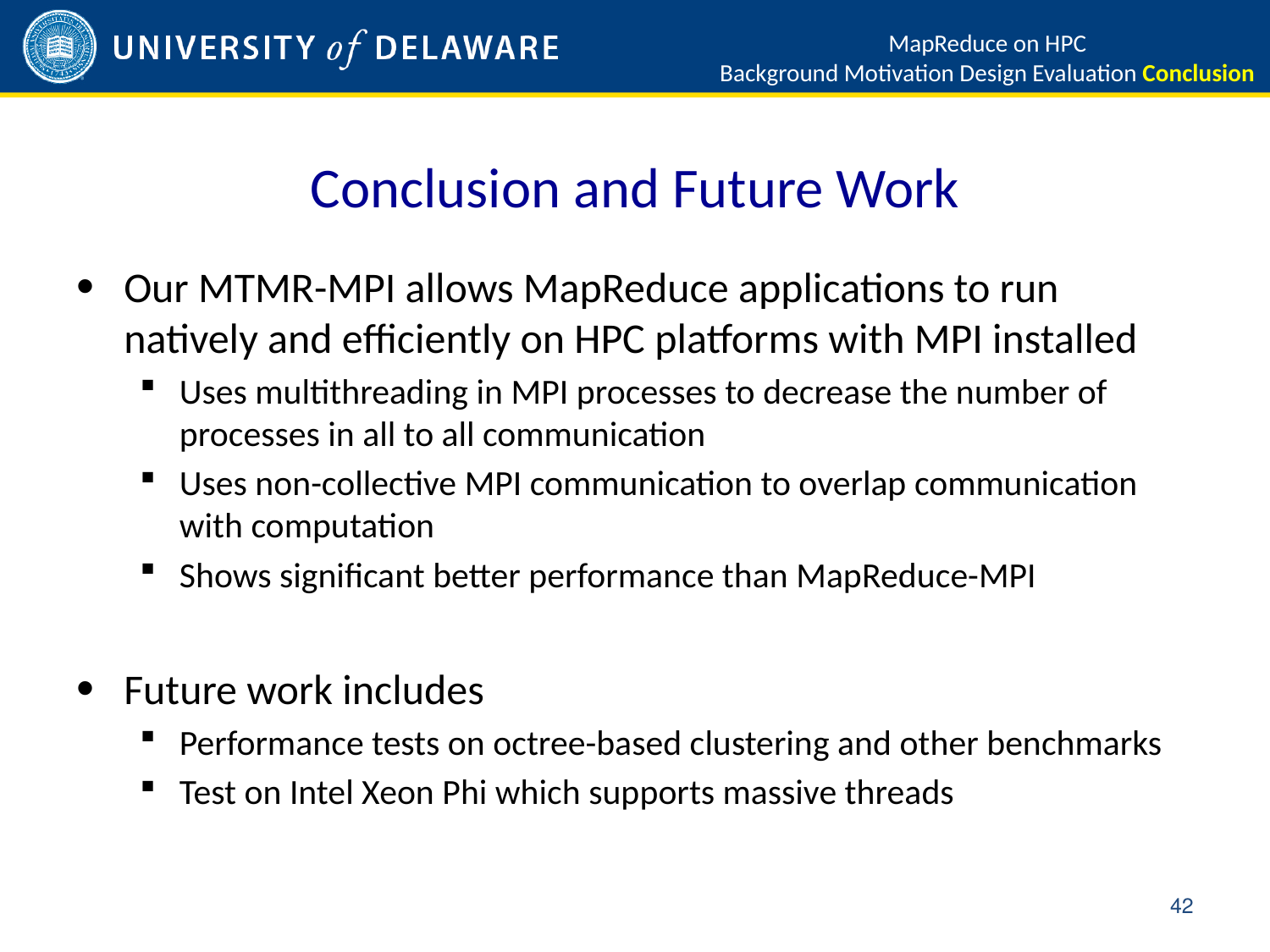

MapReduce on HPC
Background Motivation Design Evaluation Conclusion
# Conclusion and Future Work
Our MTMR-MPI allows MapReduce applications to run natively and efficiently on HPC platforms with MPI installed
Uses multithreading in MPI processes to decrease the number of processes in all to all communication
Uses non-collective MPI communication to overlap communication with computation
Shows significant better performance than MapReduce-MPI

Future work includes
Performance tests on octree-based clustering and other benchmarks
Test on Intel Xeon Phi which supports massive threads
42